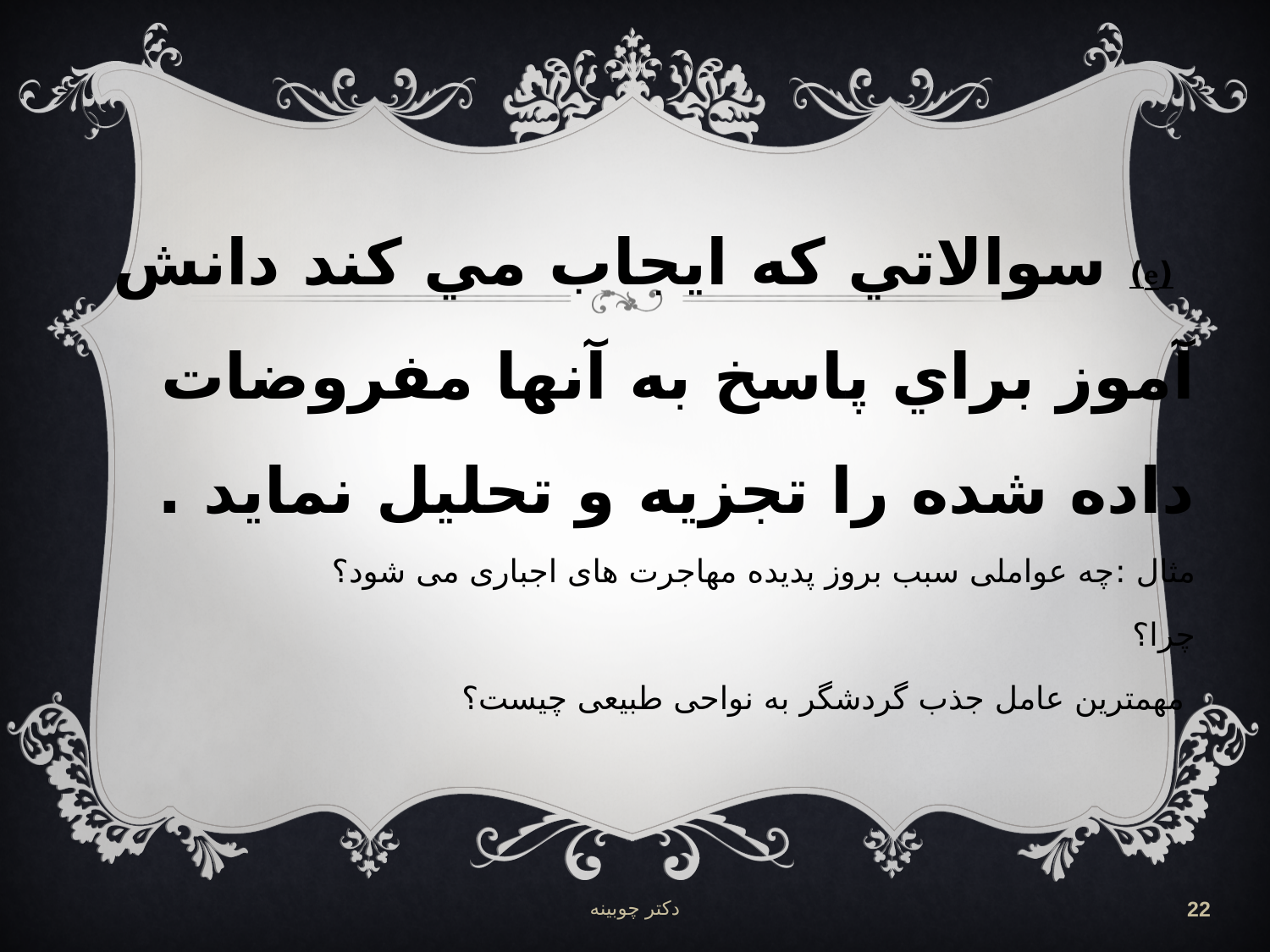

(e) سوالاتي كه ايجاب مي كند دانش آموز براي پاسخ به آنها مفروضات داده شده را تجزيه و تحليل نمايد .
 مثال :چه عواملی سبب بروز پدیده مهاجرت های اجباری می شود؟
چرا؟
مهمترین عامل جذب گردشگر به نواحی طبیعی چیست؟
دکتر چوبینه
22